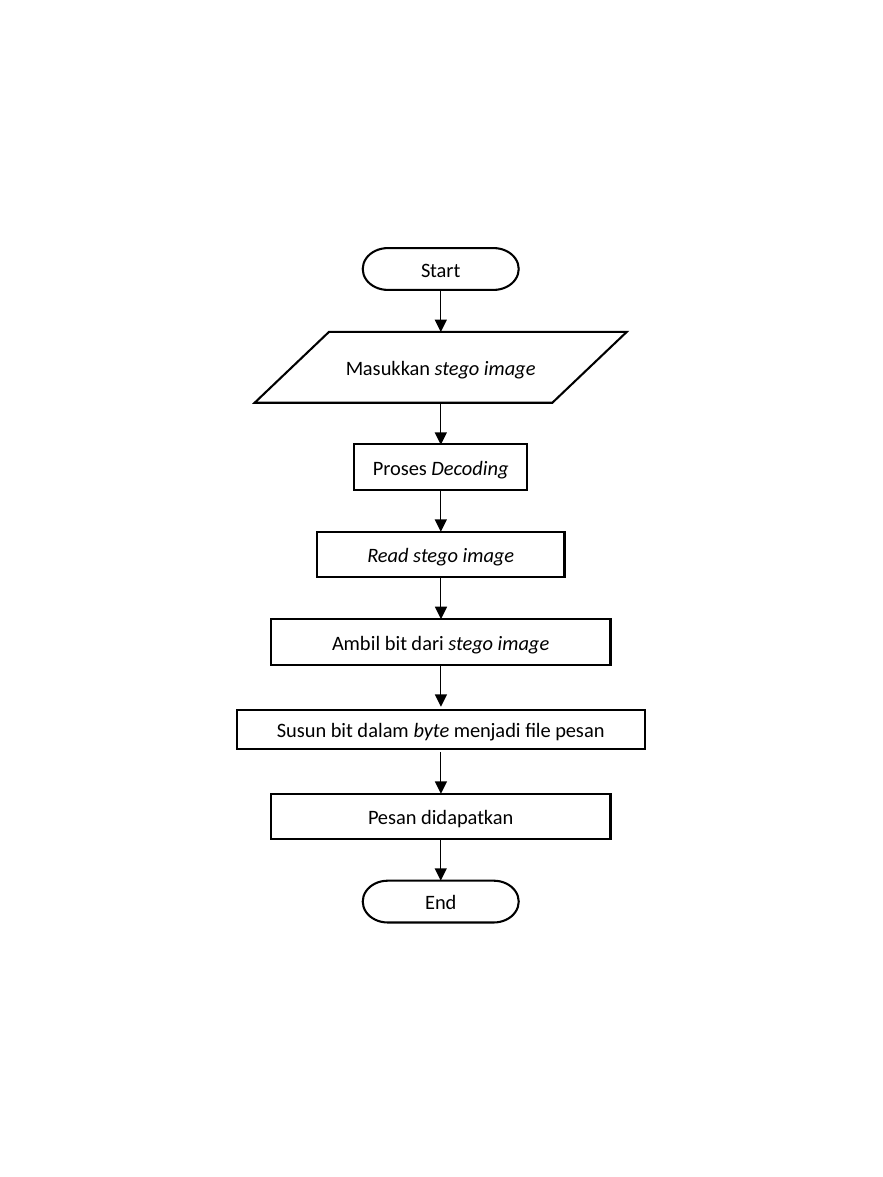

Start
Masukkan stego image
Proses Decoding
Read stego image
Ambil bit dari stego image
Susun bit dalam byte menjadi file pesan
Pesan didapatkan
End